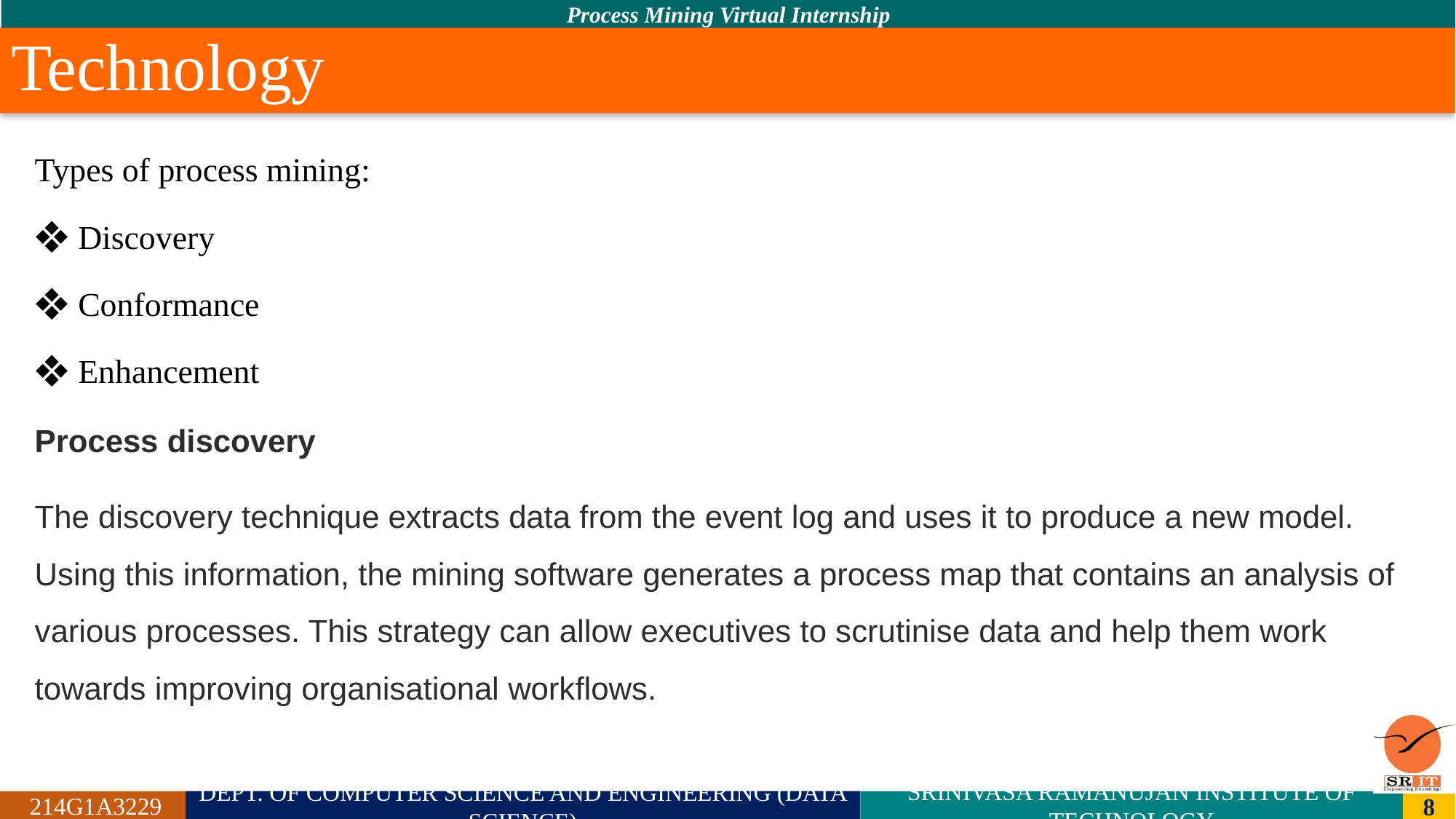

# Technology
Types of process mining:
❖ Discovery
❖ Conformance
❖ Enhancement
Process discovery
The discovery technique extracts data from the event log and uses it to produce a new model. Using this information, the mining software generates a process map that contains an analysis of various processes. This strategy can allow executives to scrutinise data and help them work towards improving organisational workflows.